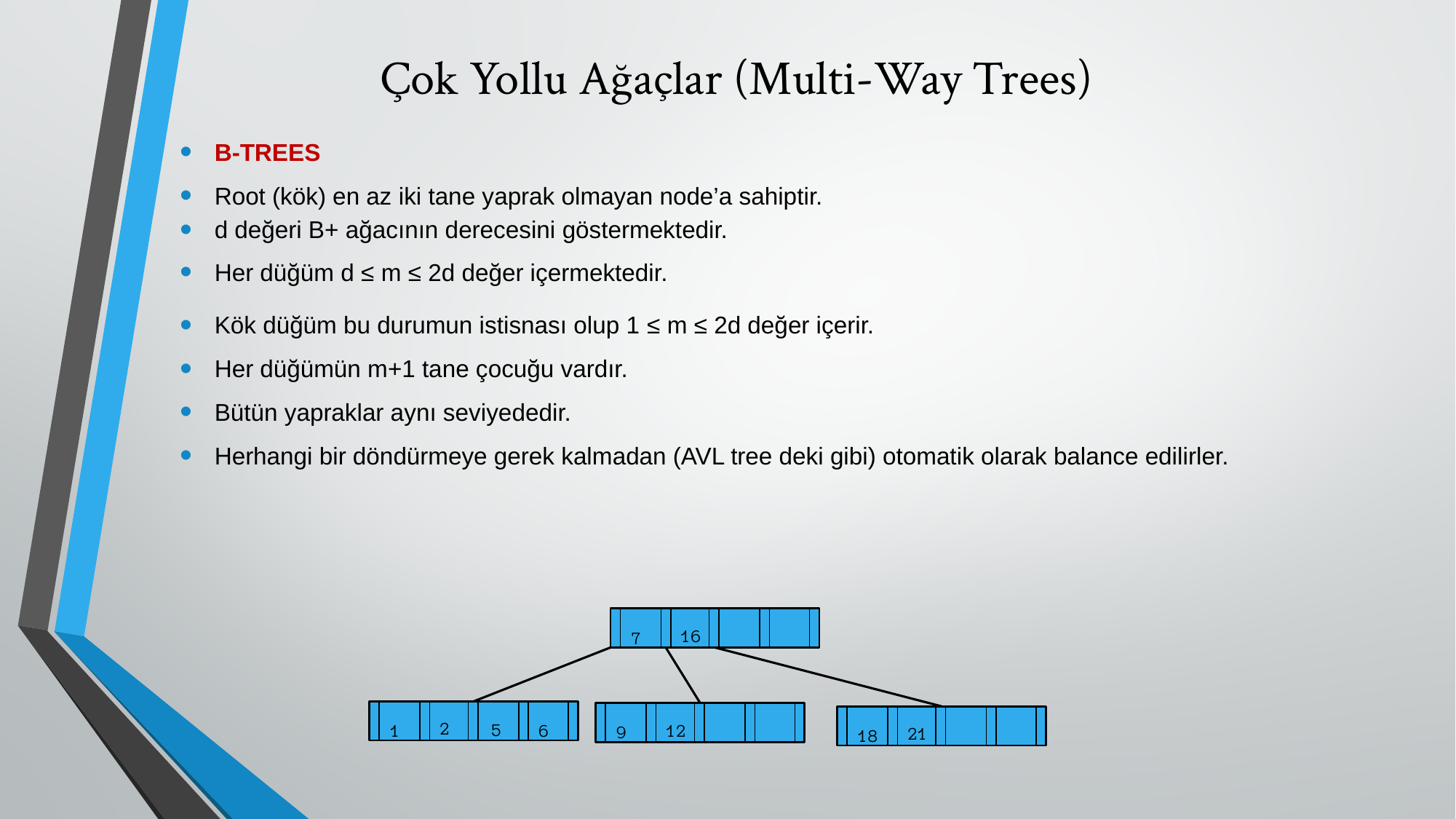

# Çok Yollu Ağaçlar (Multi-Way Trees)
B-TREES
Root (kök) en az iki tane yaprak olmayan node’a sahiptir.
d değeri B+ ağacının derecesini göstermektedir.
Her düğüm d ≤ m ≤ 2d değer içermektedir.
Kök düğüm bu durumun istisnası olup 1 ≤ m ≤ 2d değer içerir.
Her düğümün m+1 tane çocuğu vardır.
Bütün yapraklar aynı seviyededir.
Herhangi bir döndürmeye gerek kalmadan (AVL tree deki gibi) otomatik olarak balance edilirler.

16

7

2
5
1
6

12

9

21

18